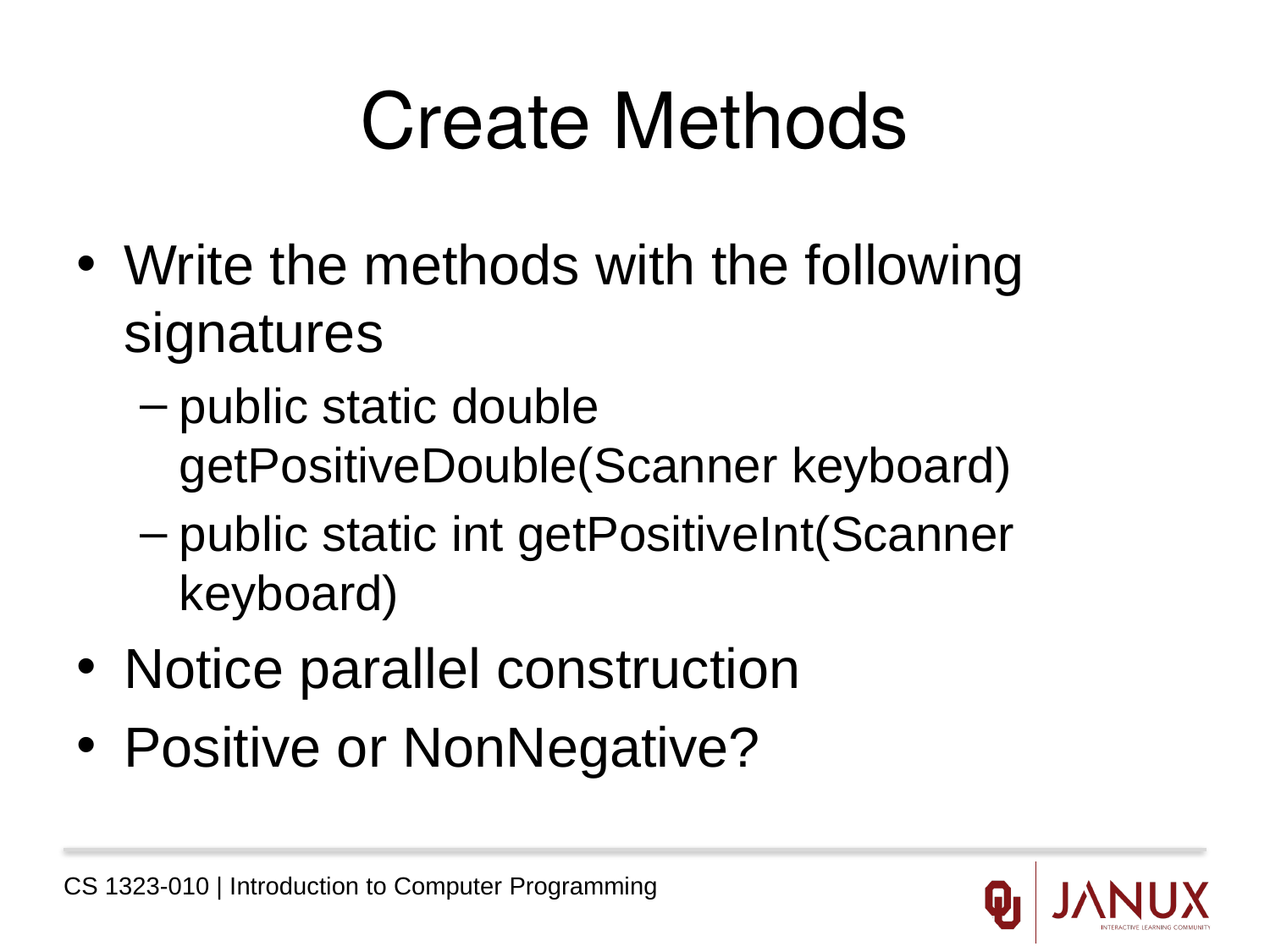

# Create Methods
Write the methods with the following signatures
public static double getPositiveDouble(Scanner keyboard)
public static int getPositiveInt(Scanner keyboard)
Notice parallel construction
Positive or NonNegative?